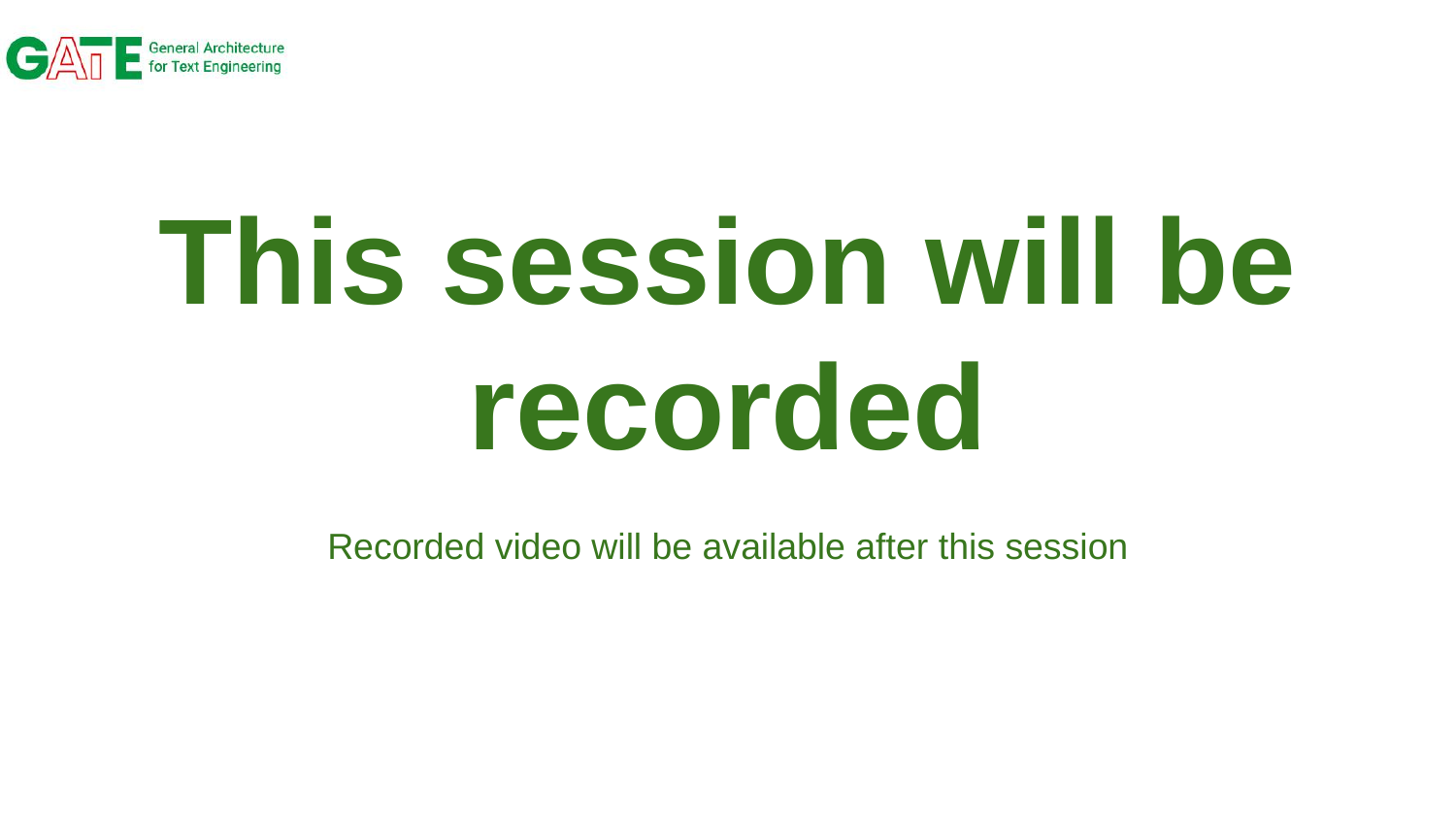

# This session will be recorded
Recorded video will be available after this session